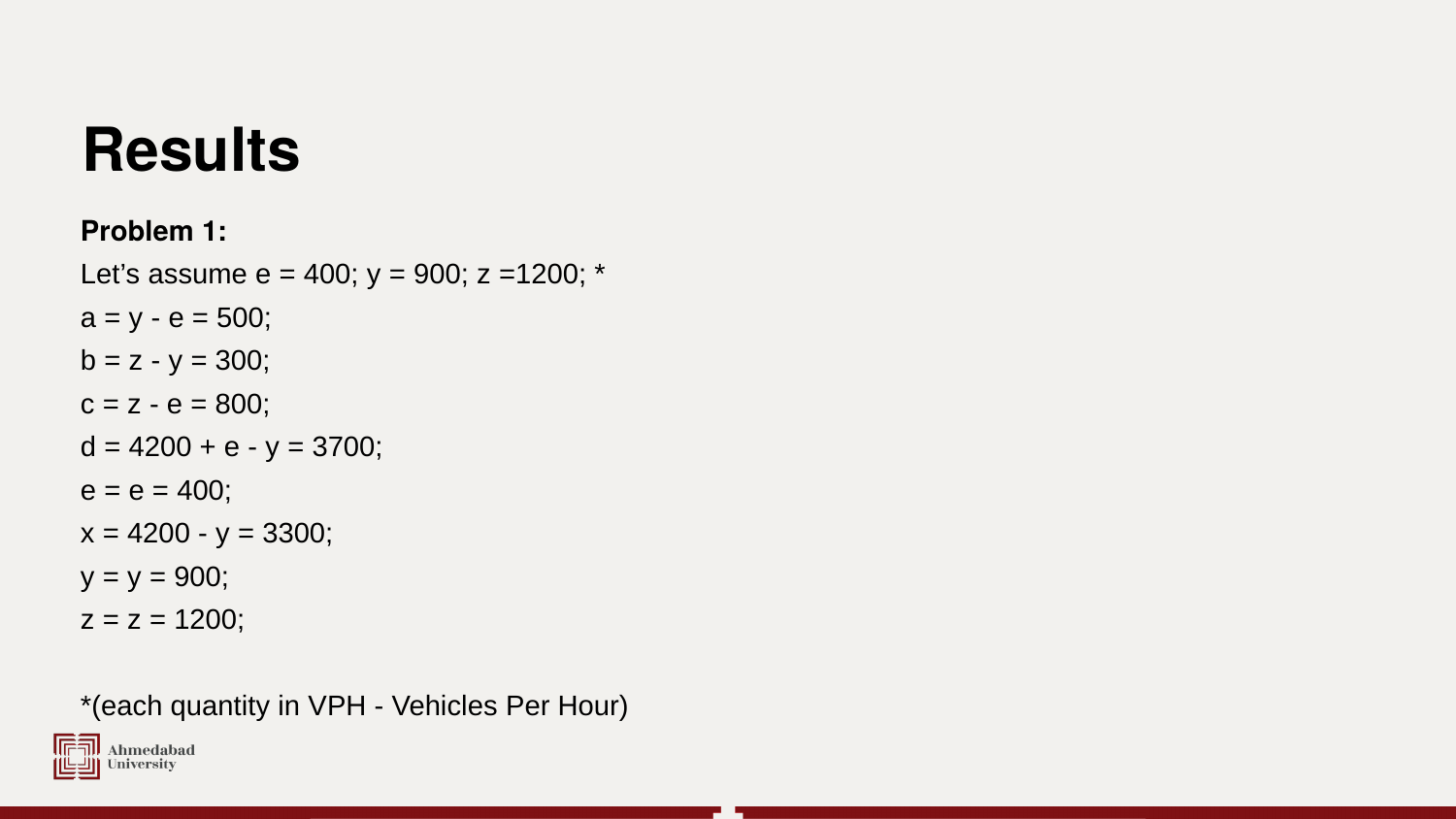

# Results
Problem 1:
Let’s assume e = 400; y = 900; z =1200; *
a = y - e = 500;
b = z - y = 300;
c = z - e = 800;
d = 4200 + e - y = 3700;
e = e = 400;
x = 4200 - y = 3300;
y = y = 900;
z = z = 1200;

*(each quantity in VPH - Vehicles Per Hour)